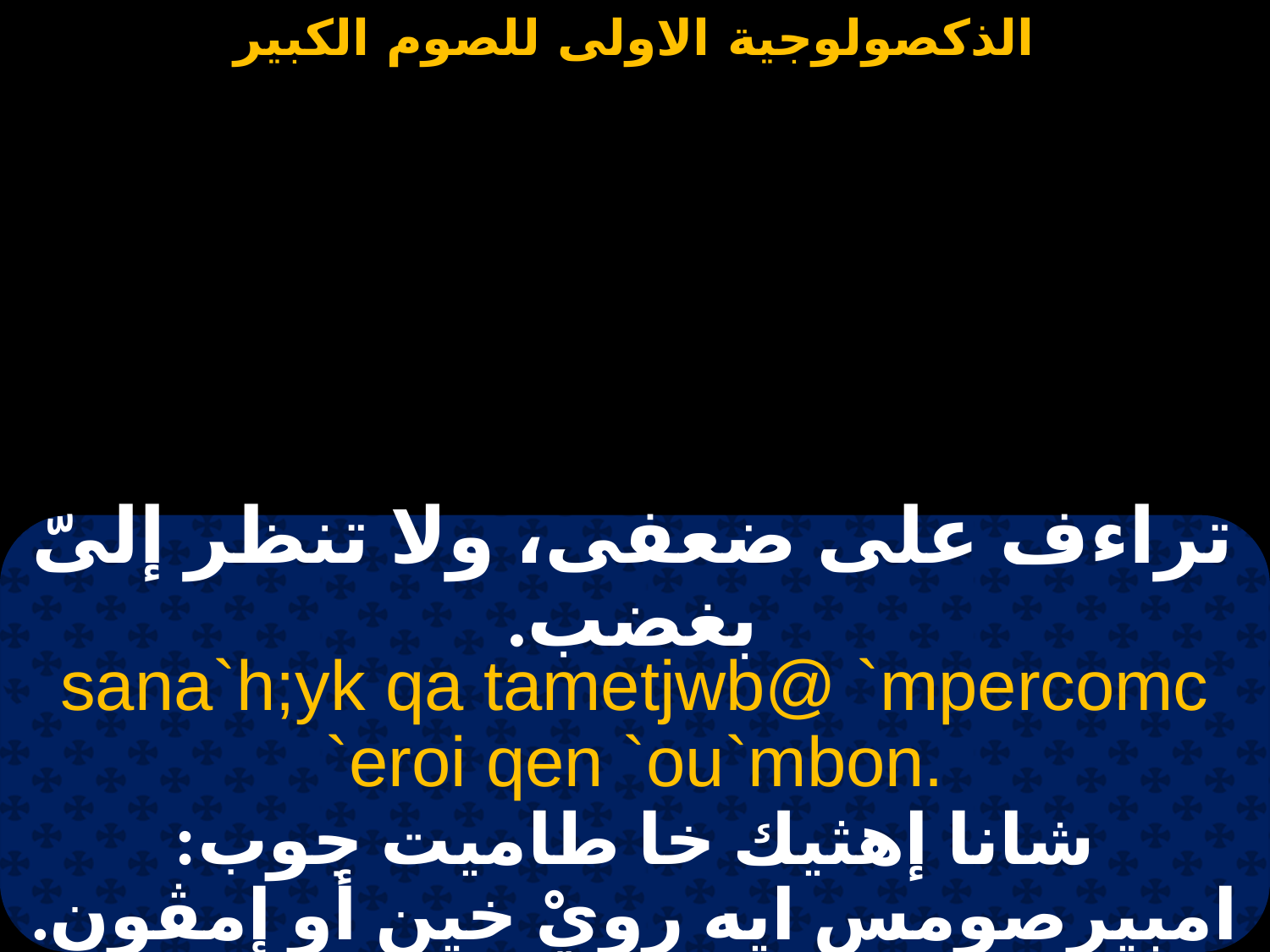

#
تراءف على ضعفى، ولا تنظر إلىّ بغضب.
sana`h;yk qa tametjwb@ `mpercomc `eroi qen `ou`mbon.
شانا إهثيك خا طاميت جوب: امبيرصومس ايه رويْ خين أو إمڤون.